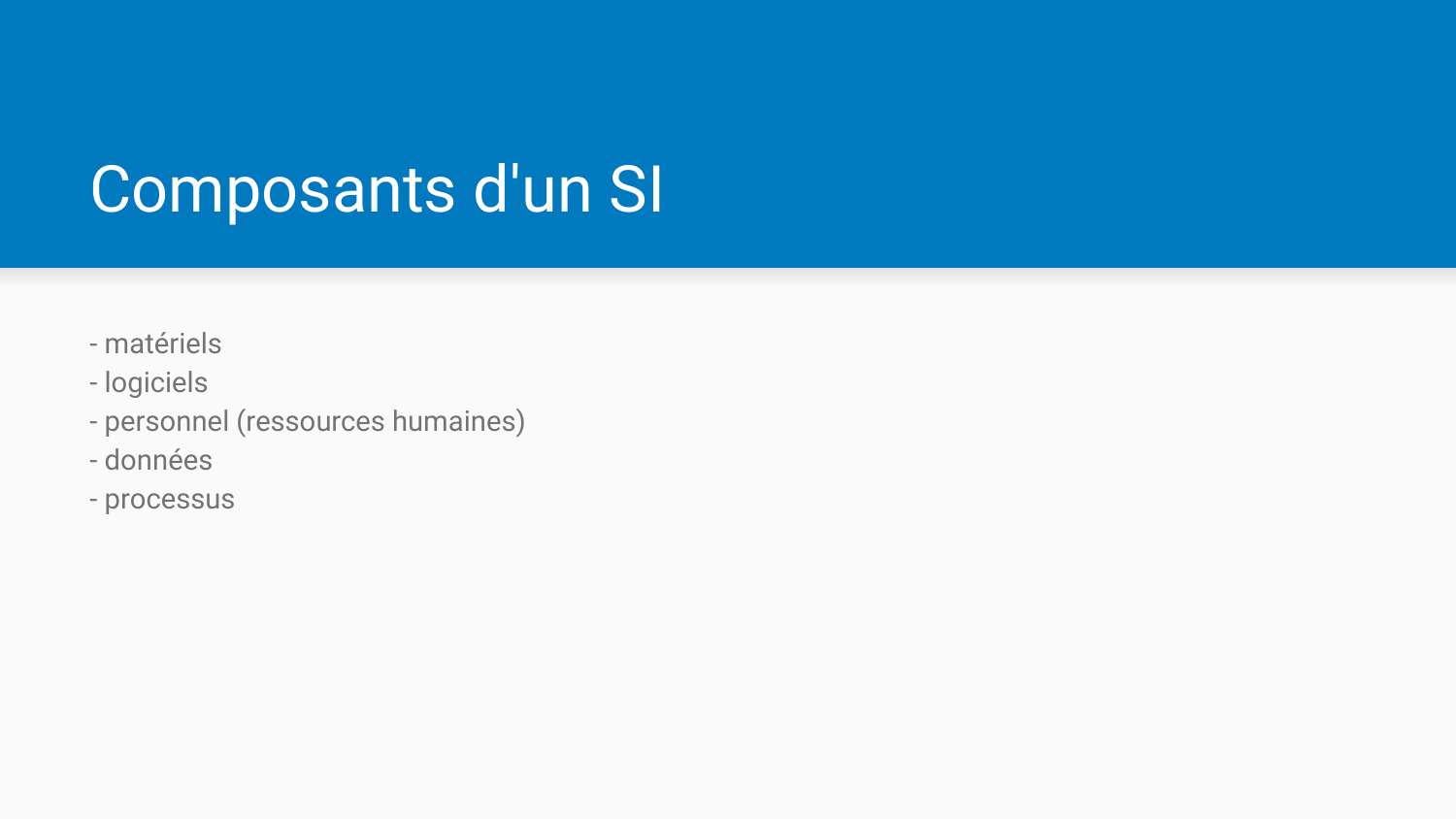

# Composants d'un SI
- matériels
- logiciels
- personnel (ressources humaines)
- données
- processus